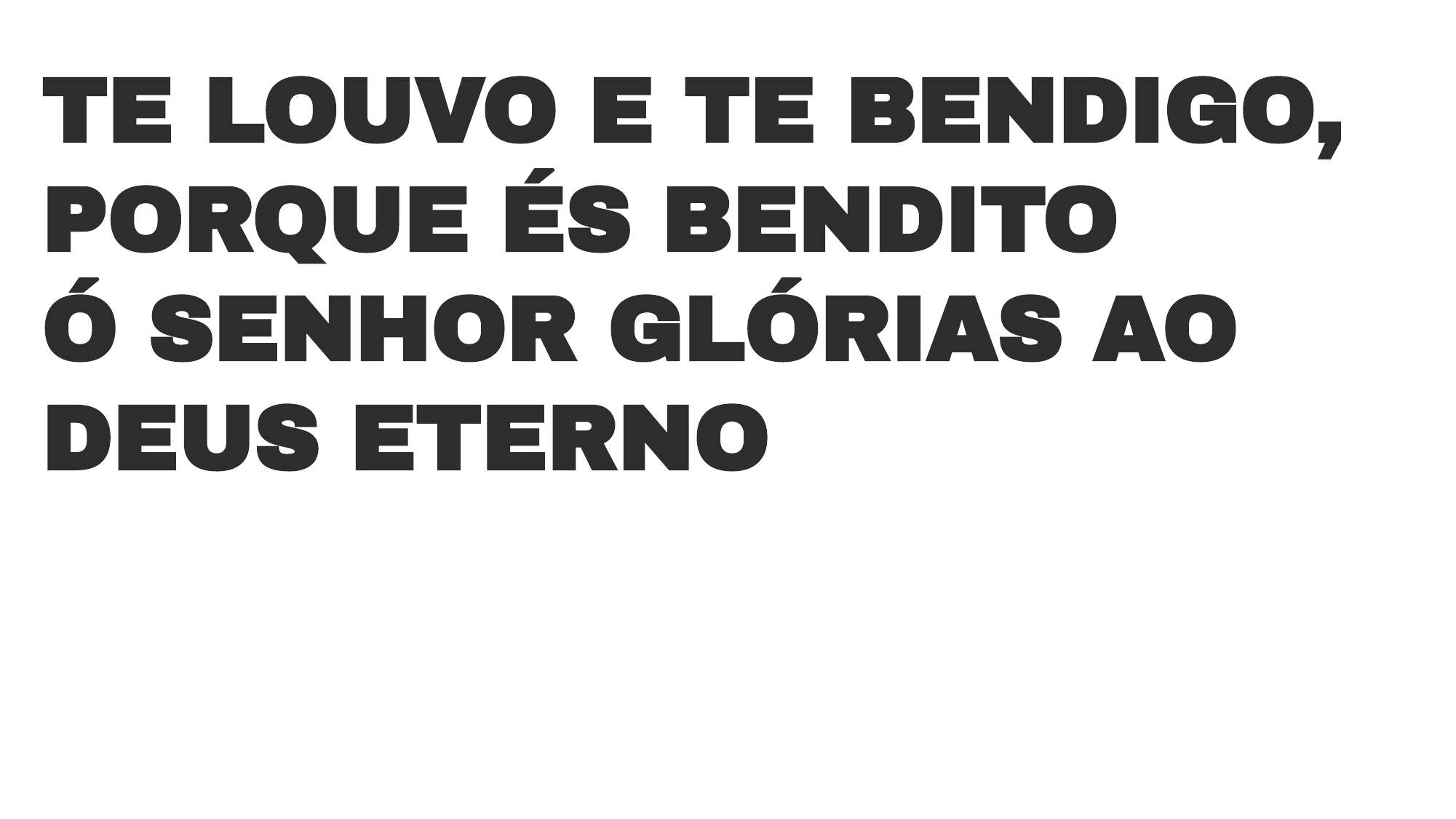

TE LOUVO E TE BENDIGO, PORQUE ÉS BENDITO
Ó SENHOR GLÓRIAS AO DEUS ETERNO